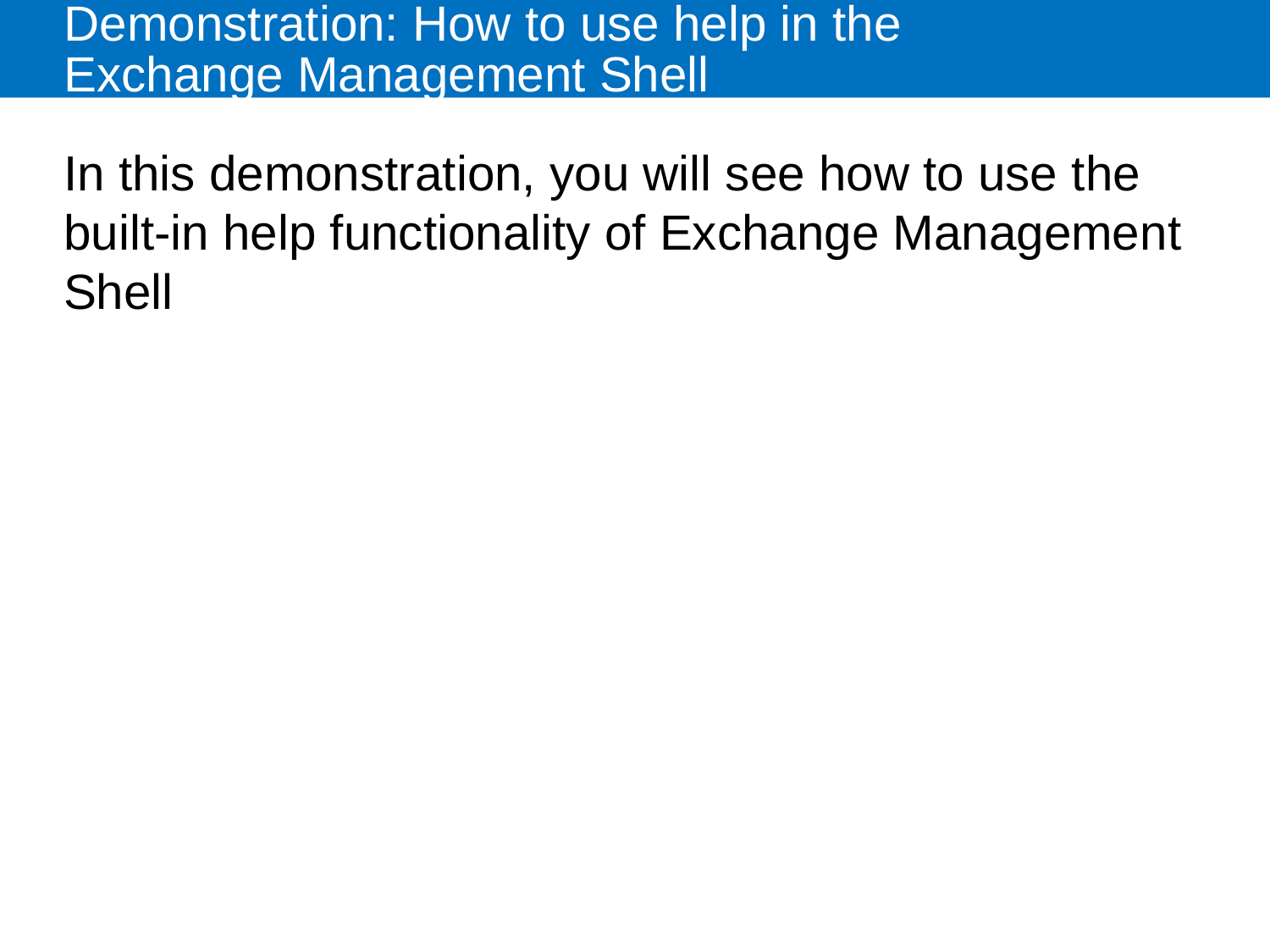

# Demonstration: How to use help in the Exchange Management Shell
In this demonstration, you will see how to use the built-in help functionality of Exchange Management Shell